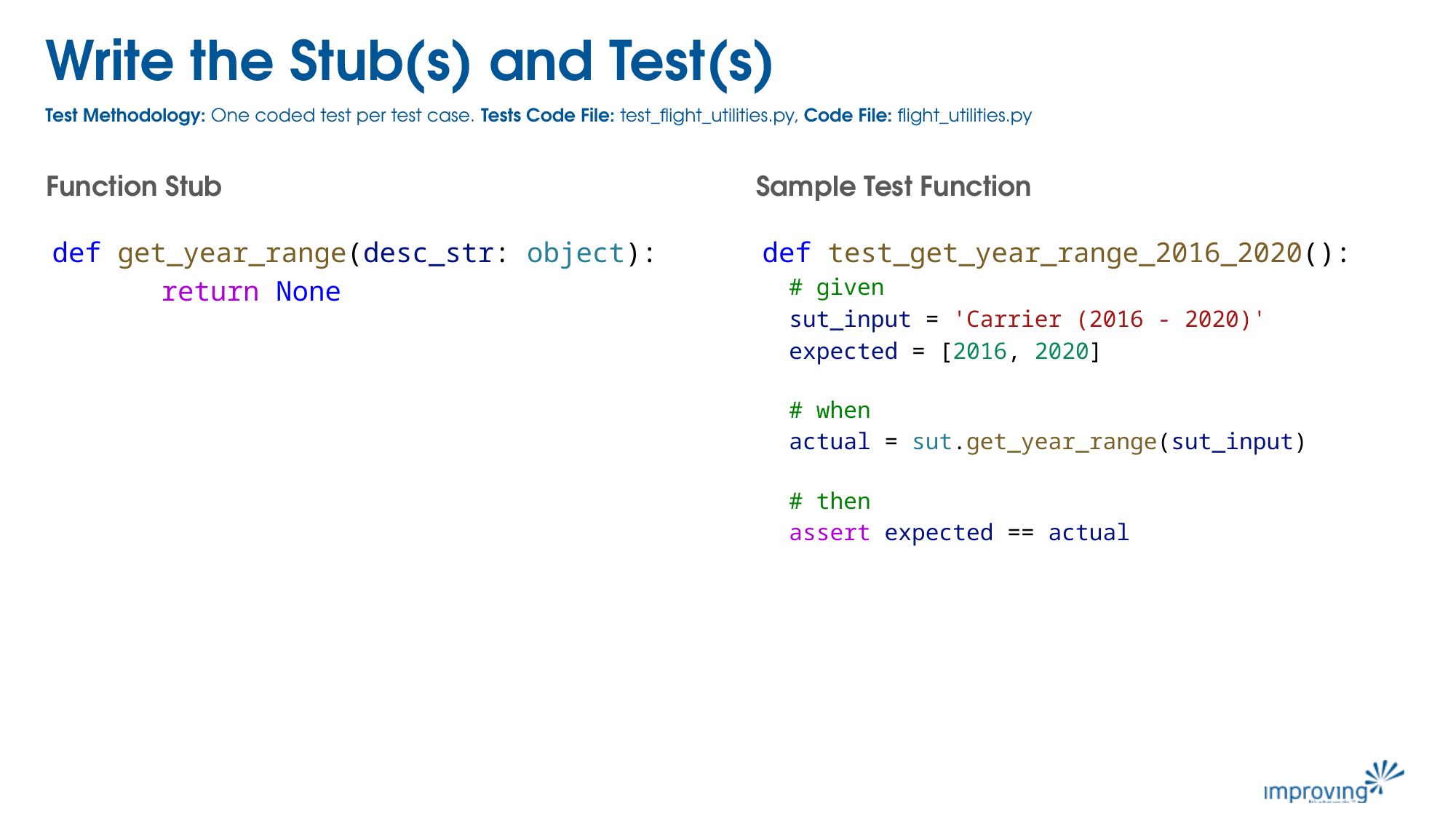

# Write the Stub(s) and Test(s)
Test Methodology: One coded test per test case. Tests Code File: test_flight_utilities.py, Code File: flight_utilities.py
Function Stub
Sample Test Function
def get_year_range(desc_str: object):
	return None

def test_get_year_range_2016_2020():
# given
sut_input = 'Carrier (2016 - 2020)'
expected = [2016, 2020]
# when
actual = sut.get_year_range(sut_input)
# then
assert expected == actual